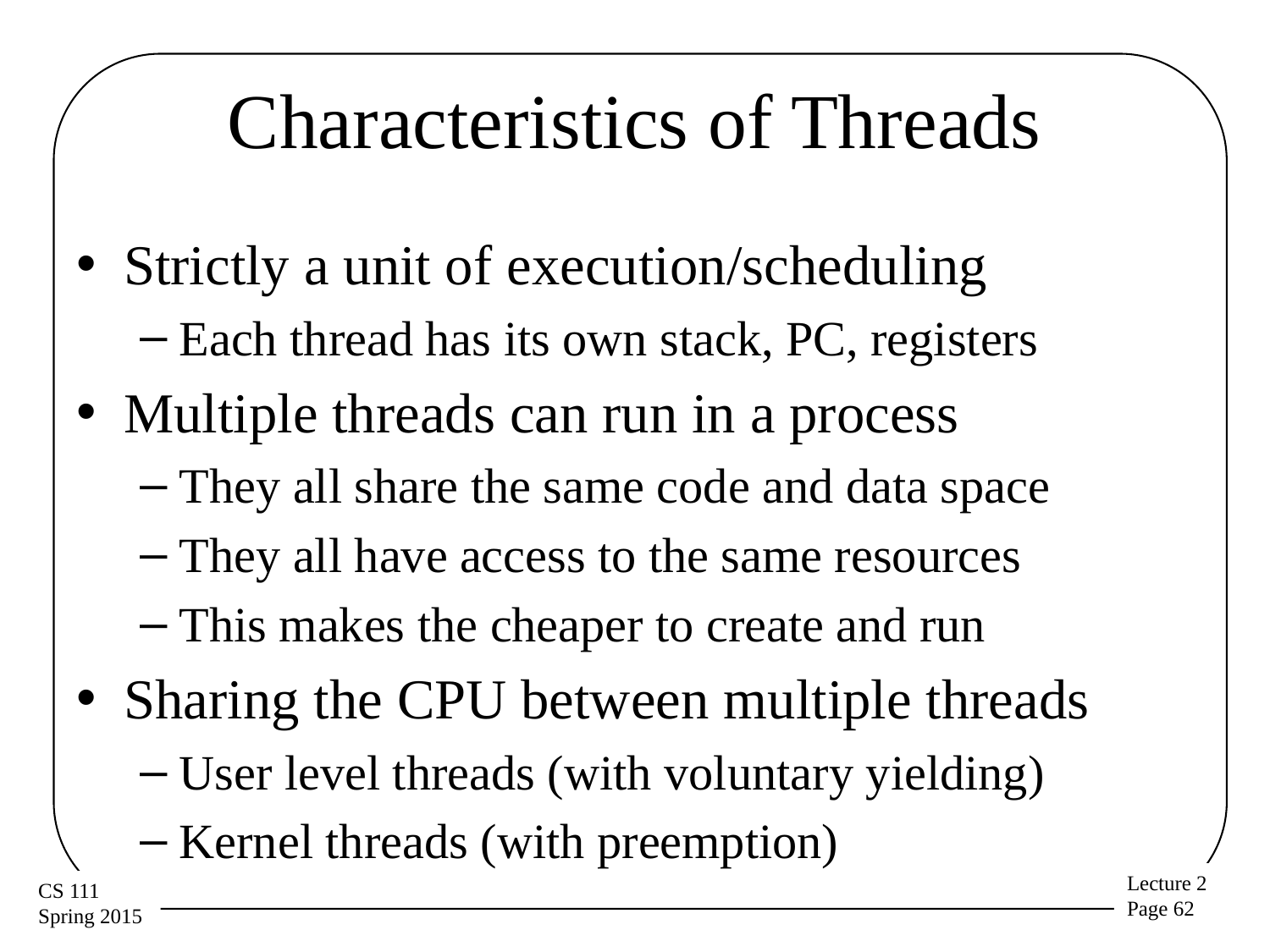

# Characteristics of Threads
Strictly a unit of execution/scheduling
Each thread has its own stack, PC, registers
Multiple threads can run in a process
They all share the same code and data space
They all have access to the same resources
This makes the cheaper to create and run
Sharing the CPU between multiple threads
User level threads (with voluntary yielding)
Kernel threads (with preemption)